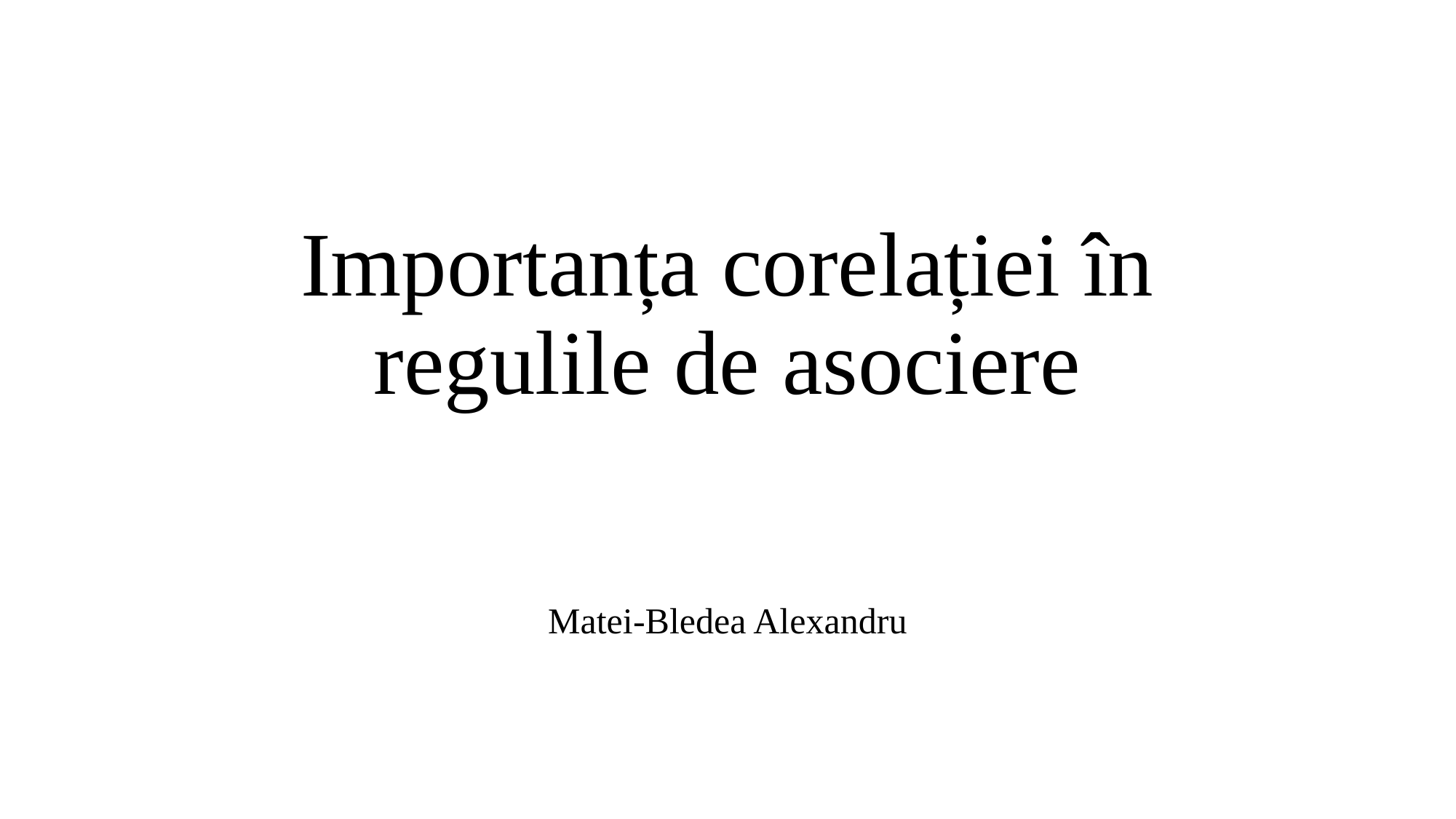

# Importanța corelației în regulile de asociere
Matei-Bledea Alexandru